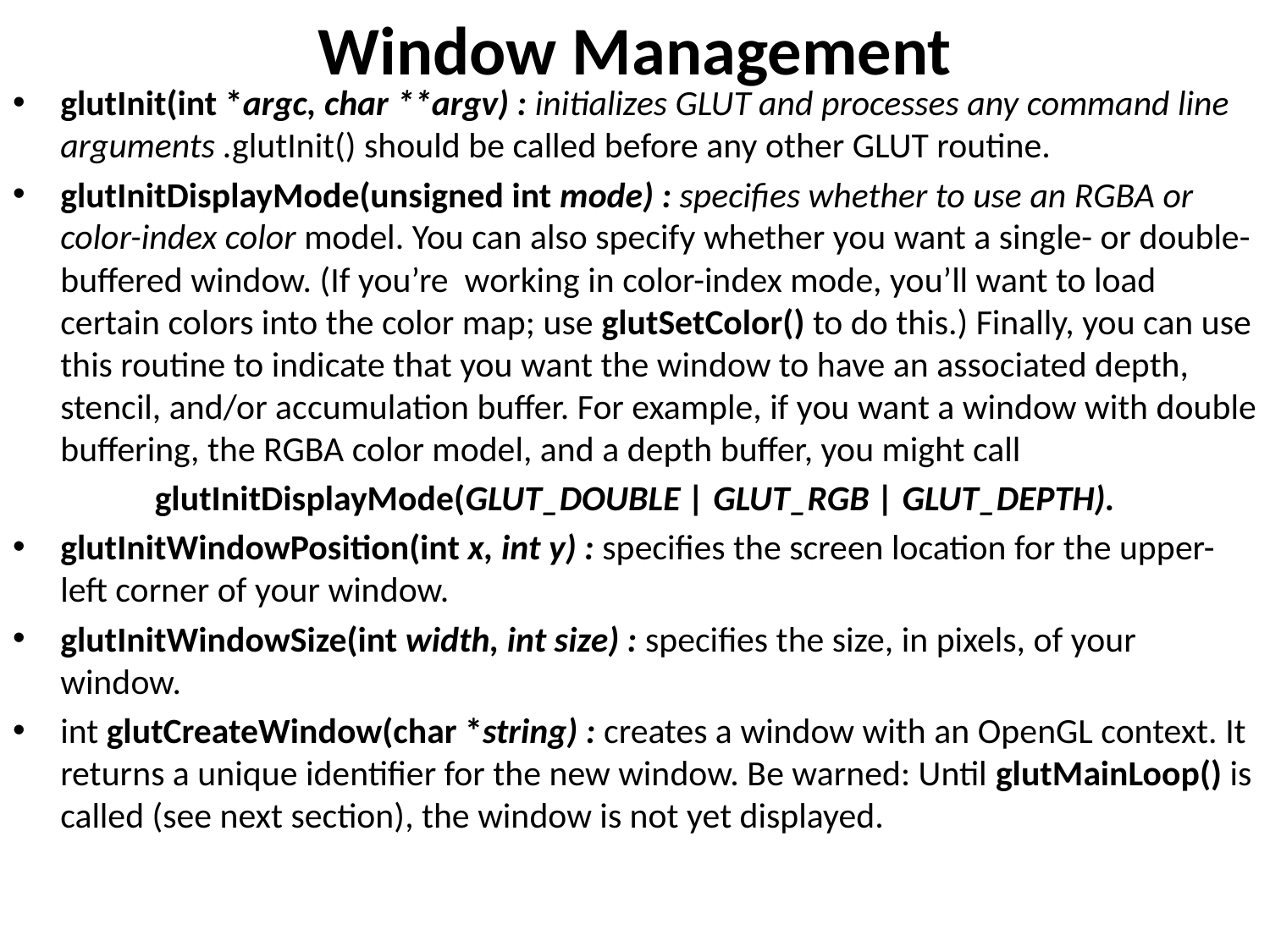

# Window Management
glutInit(int *argc, char **argv) : initializes GLUT and processes any command line arguments .glutInit() should be called before any other GLUT routine.
glutInitDisplayMode(unsigned int mode) : specifies whether to use an RGBA or color-index color model. You can also specify whether you want a single- or double-buffered window. (If you’re  working in color-index mode, you’ll want to load certain colors into the color map; use glutSetColor() to do this.) Finally, you can use this routine to indicate that you want the window to have an associated depth, stencil, and/or accumulation buffer. For example, if you want a window with double buffering, the RGBA color model, and a depth buffer, you might call
glutInitDisplayMode(GLUT_DOUBLE | GLUT_RGB | GLUT_DEPTH).
glutInitWindowPosition(int x, int y) : specifies the screen location for the upper-left corner of your window.
glutInitWindowSize(int width, int size) : specifies the size, in pixels, of your window.
int glutCreateWindow(char *string) : creates a window with an OpenGL context. It returns a unique identifier for the new window. Be warned: Until glutMainLoop() is called (see next section), the window is not yet displayed.